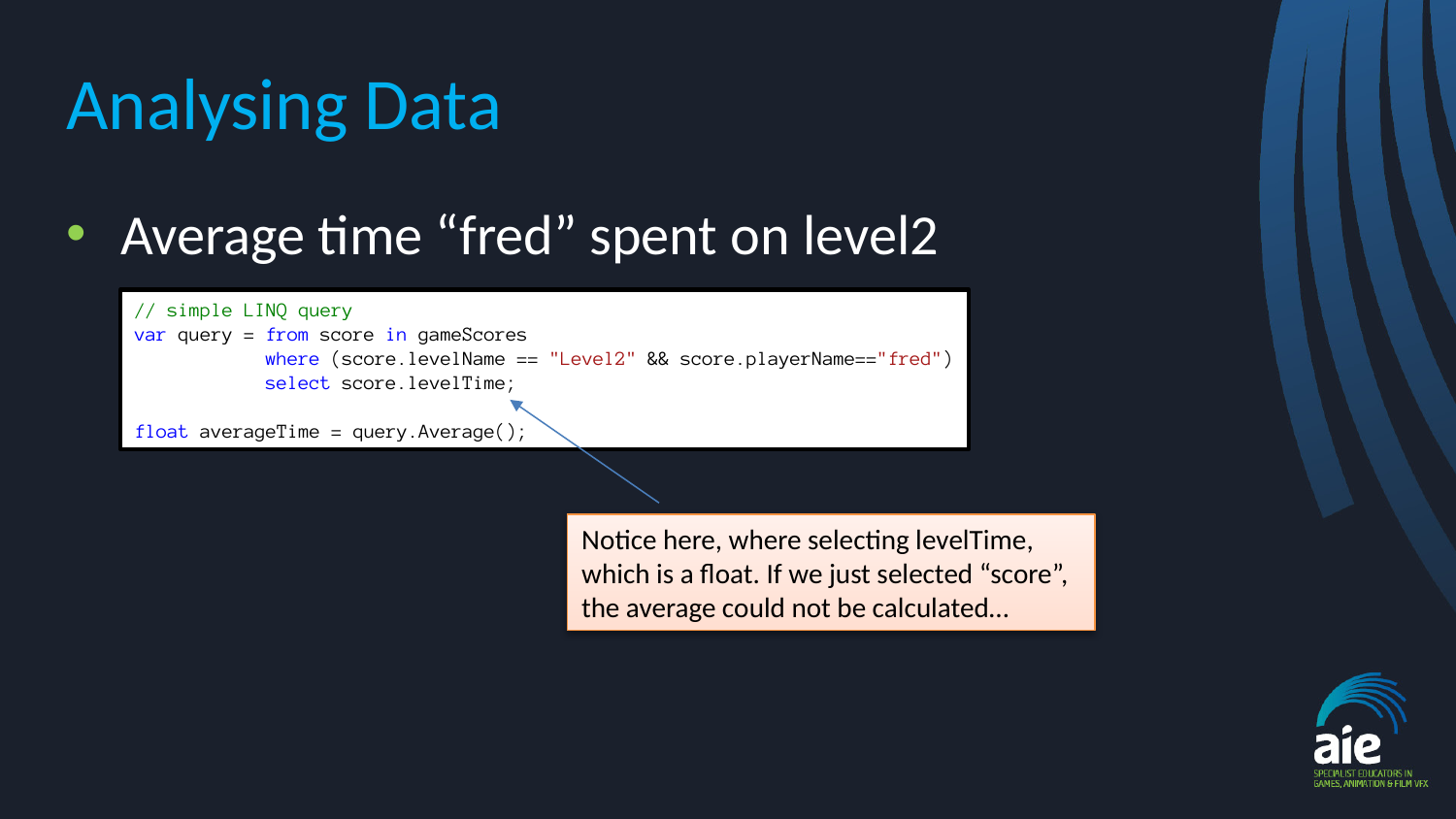

# Analysing Data
Average time “fred” spent on level2
// simple LINQ query
var query = from score in gameScores
            where (score.levelName == "Level2" && score.playerName=="fred")
            select score.levelTime;

float averageTime = query.Average();
Notice here, where selecting levelTime, which is a float. If we just selected “score”,  the average could not be calculated…